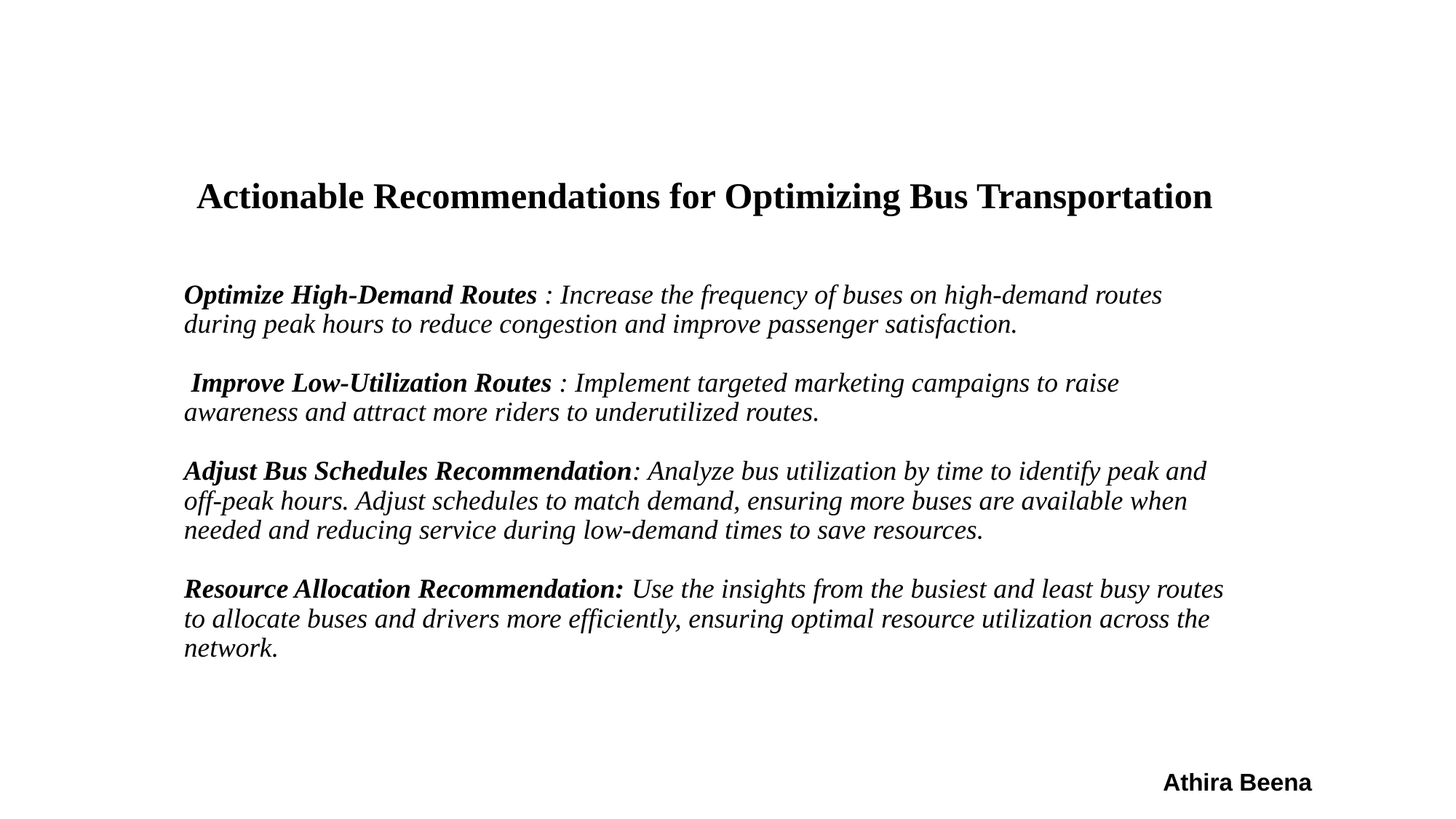

# Optimize High-Demand Routes : Increase the frequency of buses on high-demand routes during peak hours to reduce congestion and improve passenger satisfaction. Improve Low-Utilization Routes : Implement targeted marketing campaigns to raise awareness and attract more riders to underutilized routes. Adjust Bus Schedules Recommendation: Analyze bus utilization by time to identify peak and off-peak hours. Adjust schedules to match demand, ensuring more buses are available when needed and reducing service during low-demand times to save resources. Resource Allocation Recommendation: Use the insights from the busiest and least busy routes to allocate buses and drivers more efficiently, ensuring optimal resource utilization across the network.
Actionable Recommendations for Optimizing Bus Transportation
Athira Beena